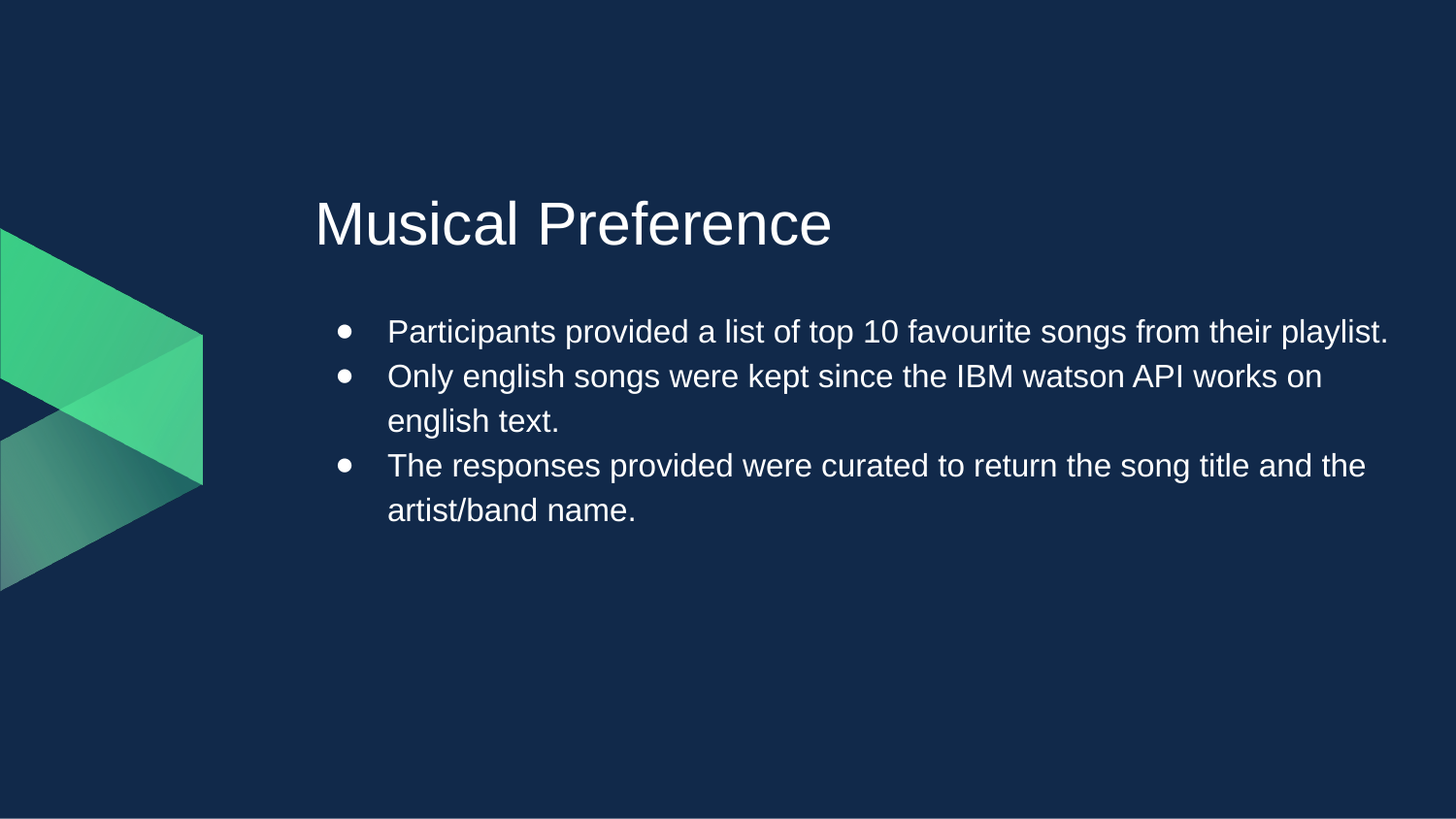

# Musical Preference
Participants provided a list of top 10 favourite songs from their playlist.
Only english songs were kept since the IBM watson API works on english text.
The responses provided were curated to return the song title and the artist/band name.